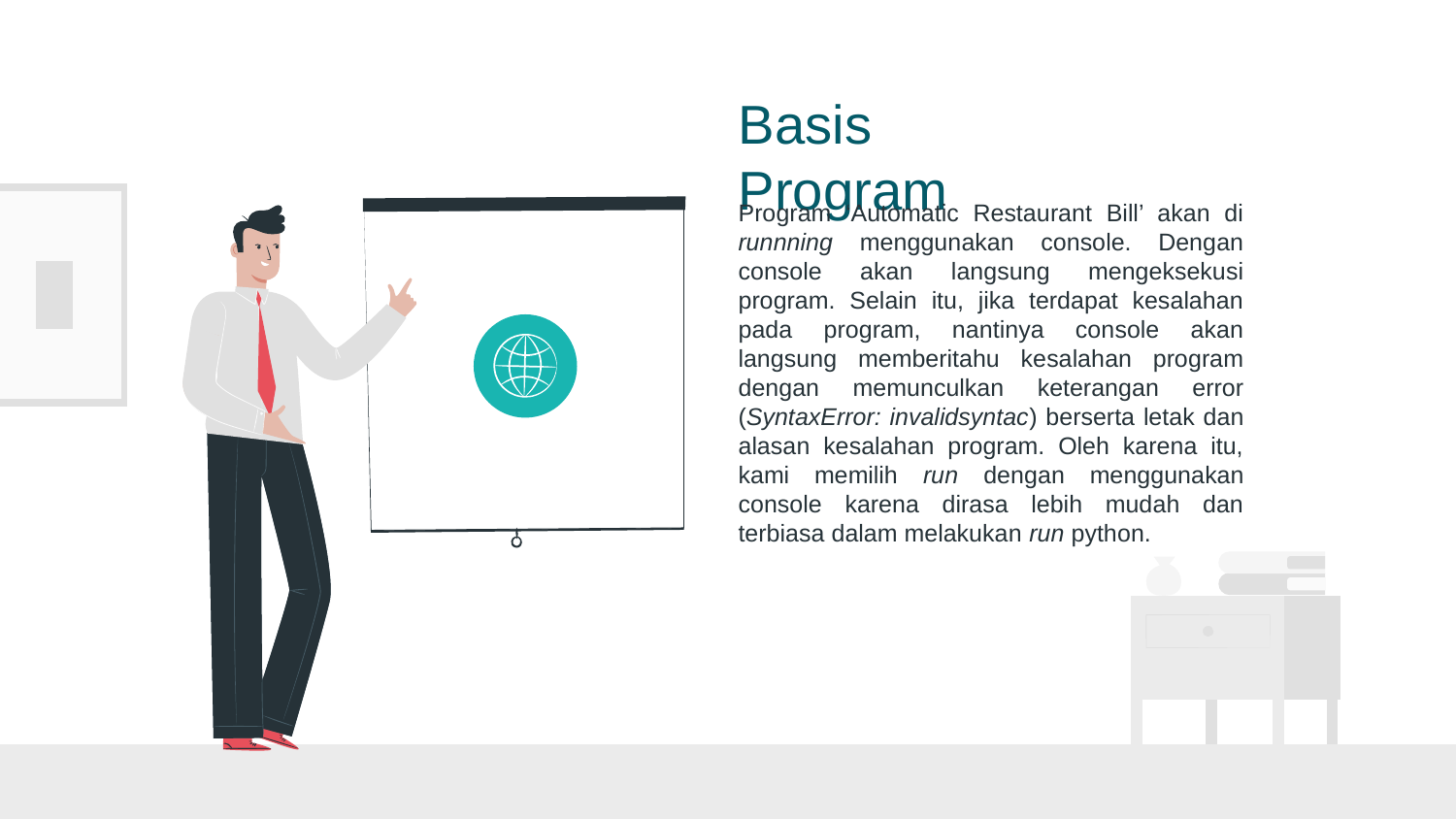

# Basis Program
Program ‘Automatic Restaurant Bill’ akan di runnning menggunakan console. Dengan console akan langsung mengeksekusi program. Selain itu, jika terdapat kesalahan pada program, nantinya console akan langsung memberitahu kesalahan program dengan memunculkan keterangan error (SyntaxError: invalidsyntac) berserta letak dan alasan kesalahan program. Oleh karena itu, kami memilih run dengan menggunakan console karena dirasa lebih mudah dan terbiasa dalam melakukan run python.